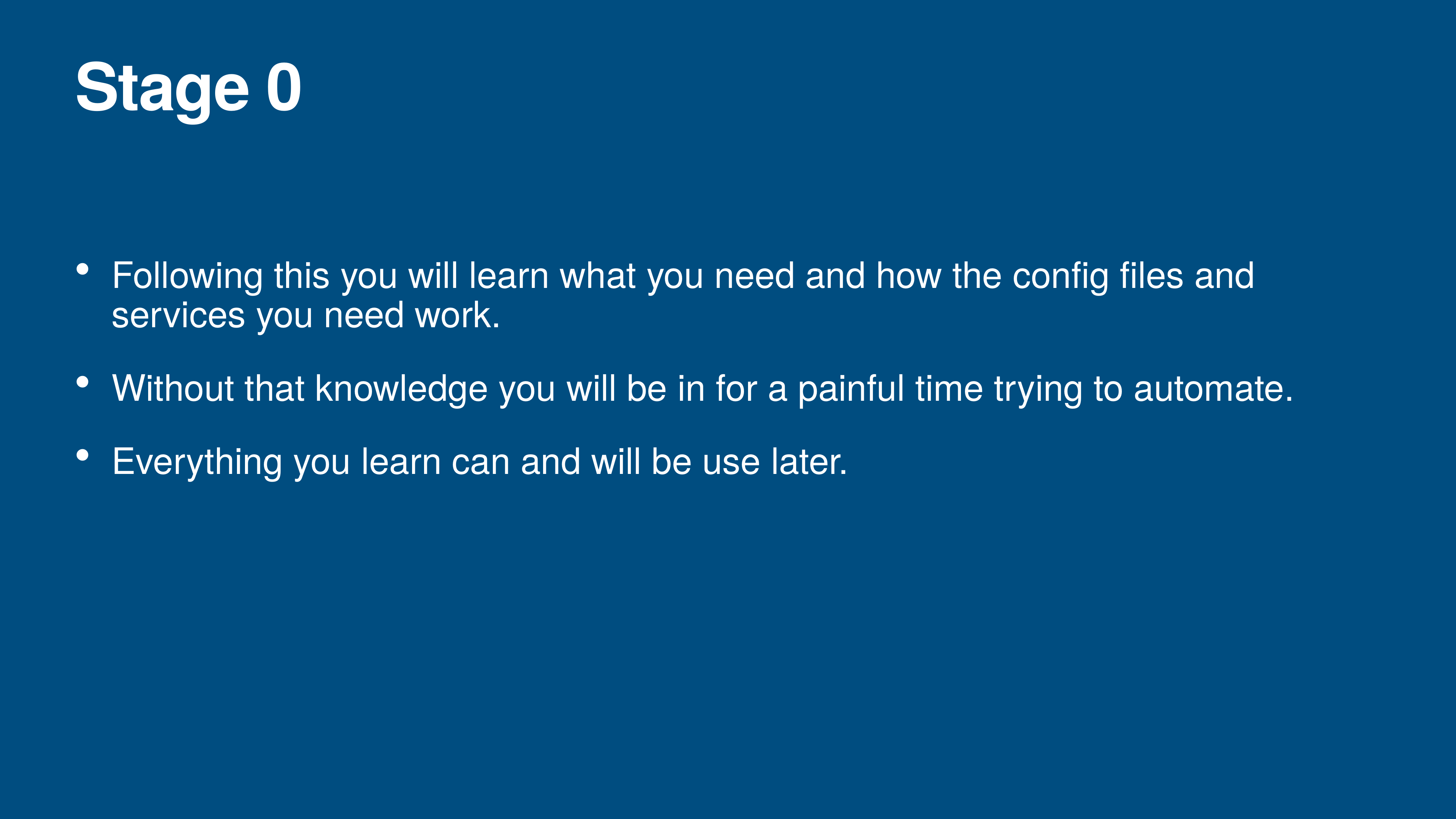

# Stage 0
Following this you will learn what you need and how the config files and services you need work.
Without that knowledge you will be in for a painful time trying to automate.
Everything you learn can and will be use later.